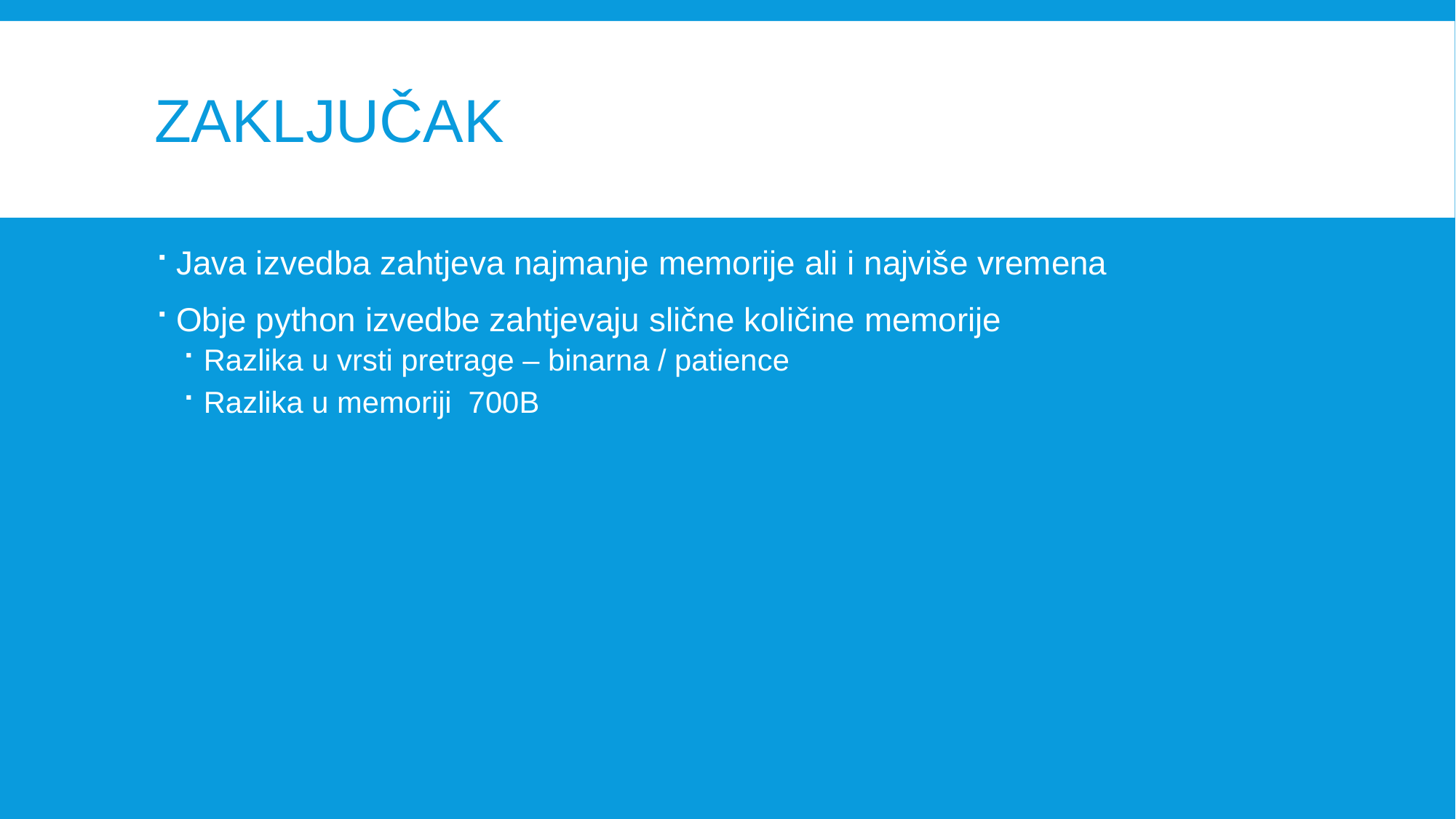

# ZAKLJUČAK
Java izvedba zahtjeva najmanje memorije ali i najviše vremena
Obje python izvedbe zahtjevaju slične količine memorije
Razlika u vrsti pretrage – binarna / patience
Razlika u memoriji  700B